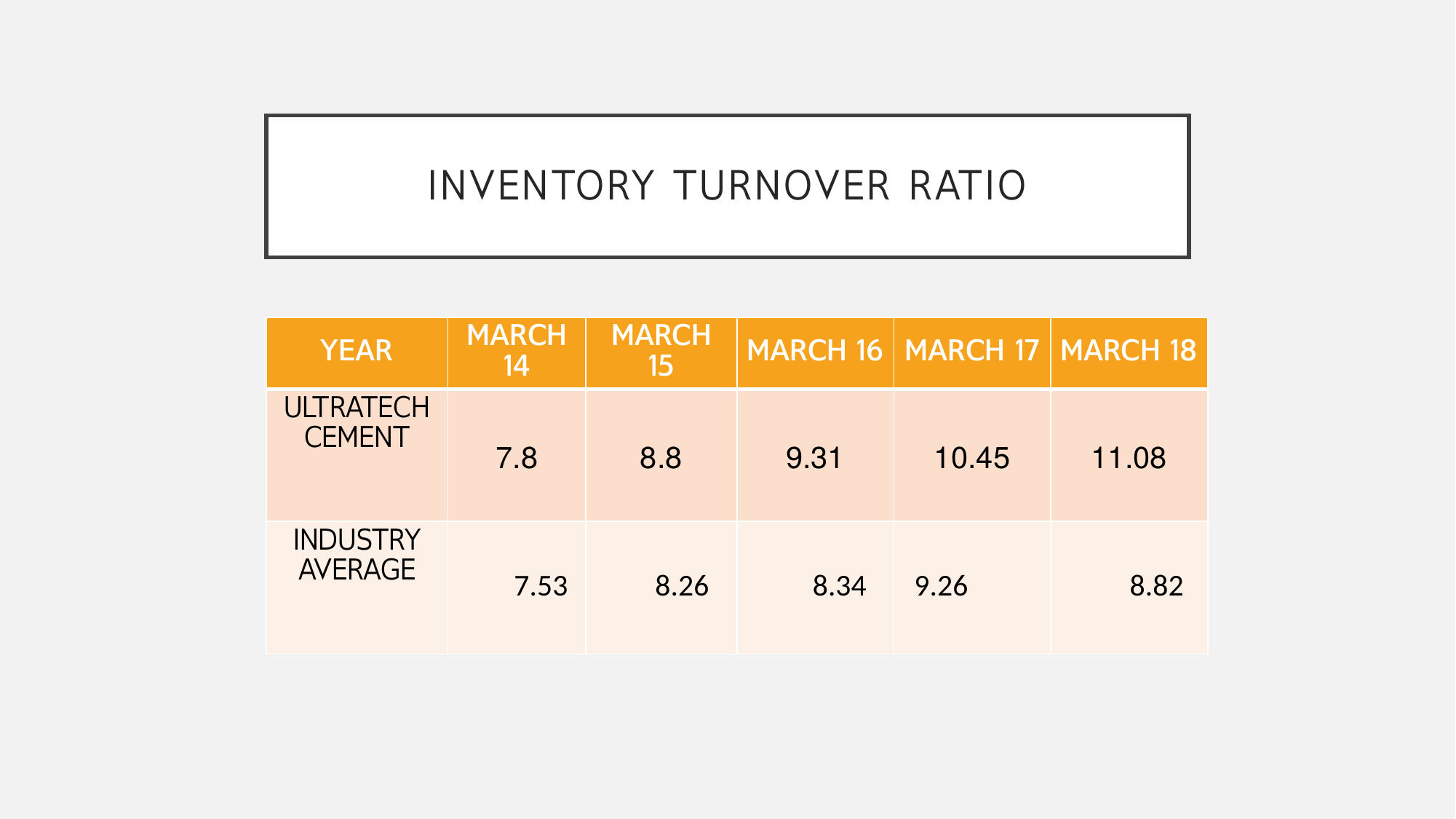

# INVENTORY TURNOVER RATIO
| YEAR | MARCH 14 | MARCH 15 | MARCH 16 | MARCH 17 | MARCH 18 |
| --- | --- | --- | --- | --- | --- |
| ULTRATECH CEMENT | 7.8 | 8.8 | 9.31 | 10.45 | 11.08 |
| INDUSTRY AVERAGE | 7.53 | 8.26 | 8.34 | 9.26 | 8.82 |